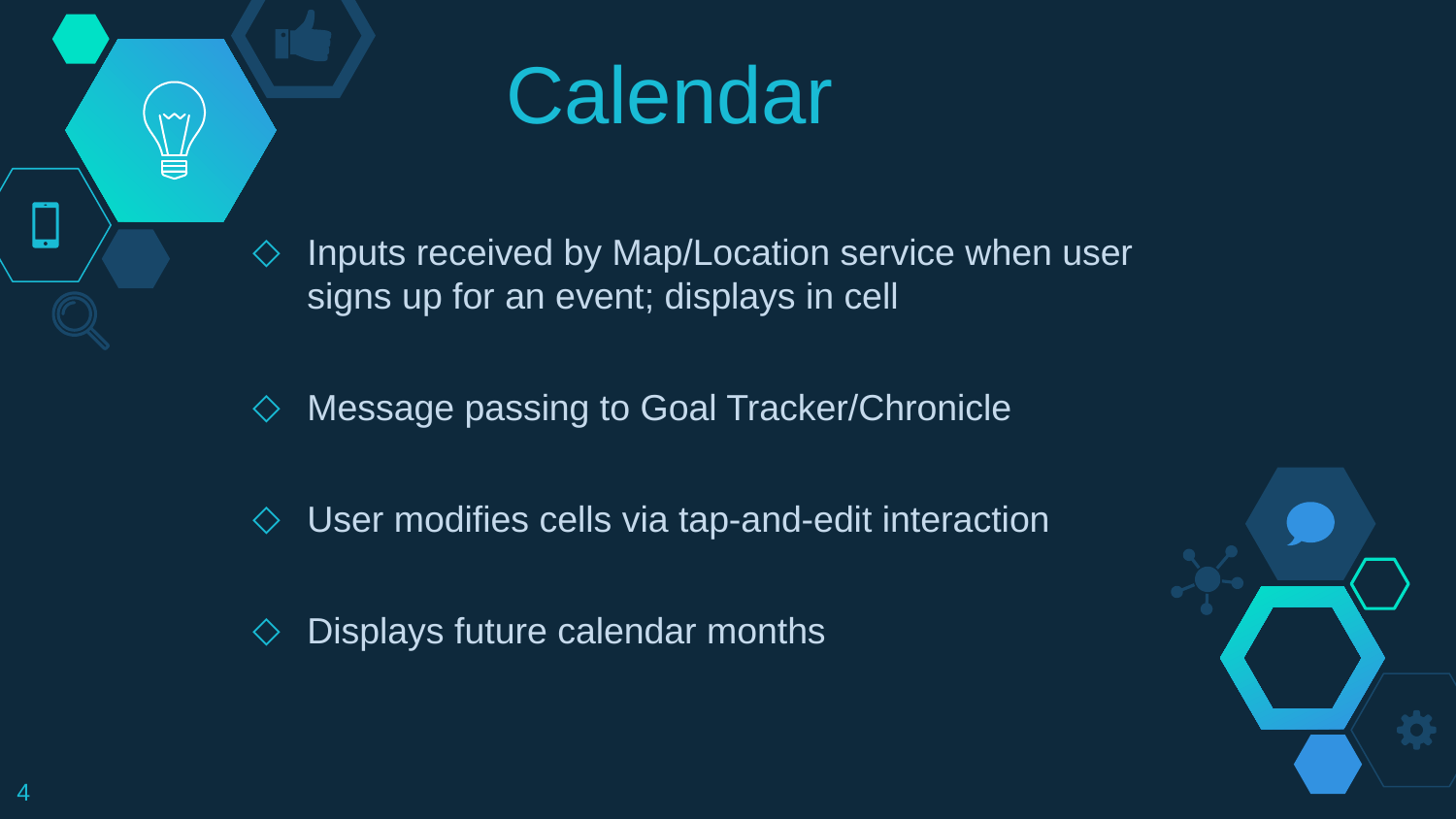

# Calendar
Inputs received by Map/Location service when user signs up for an event; displays in cell

Message passing to Goal Tracker/Chronicle

User modifies cells via tap-and-edit interaction

Displays future calendar months

4